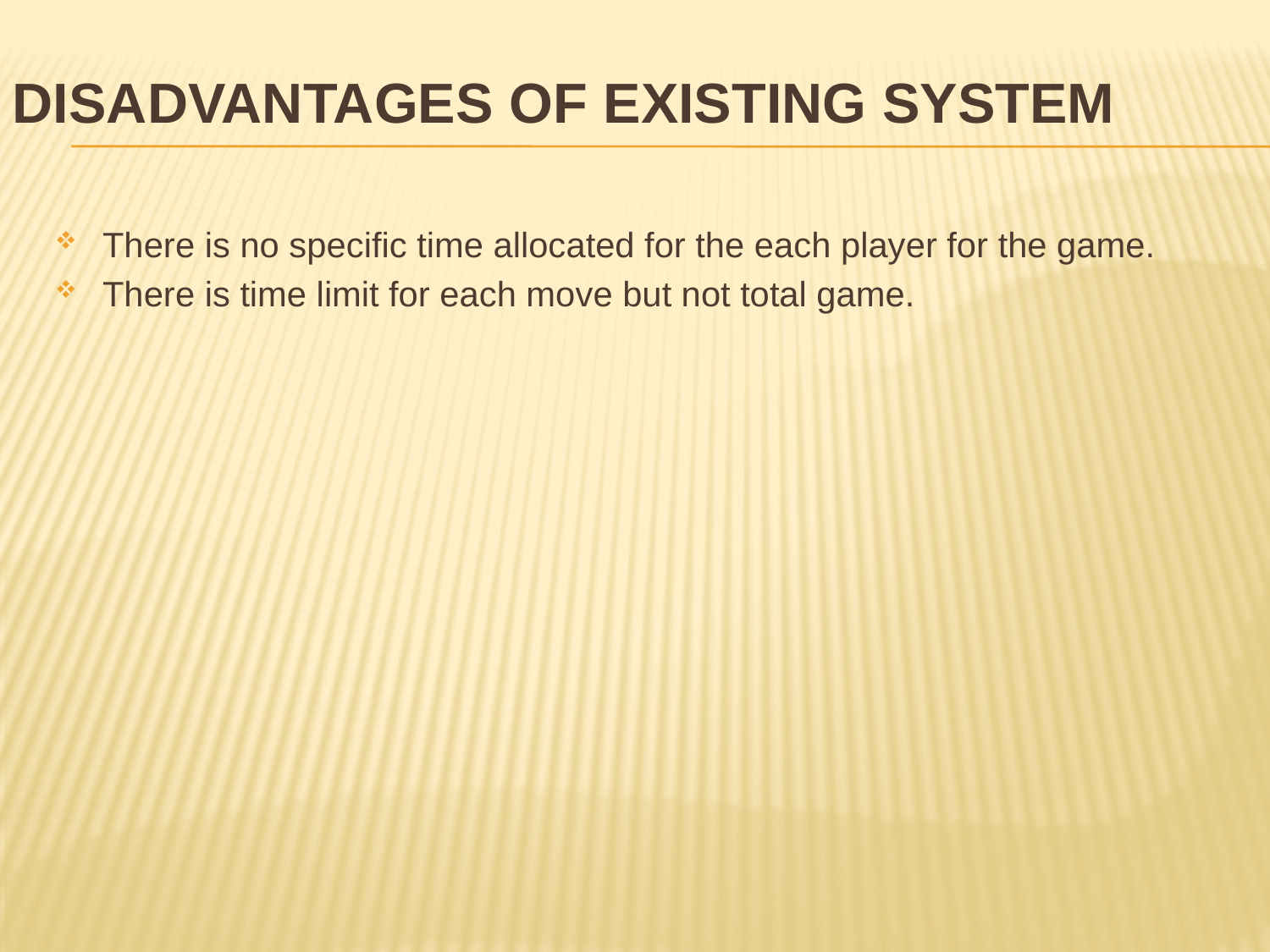

# Disadvantages of existing system
There is no specific time allocated for the each player for the game.
There is time limit for each move but not total game.